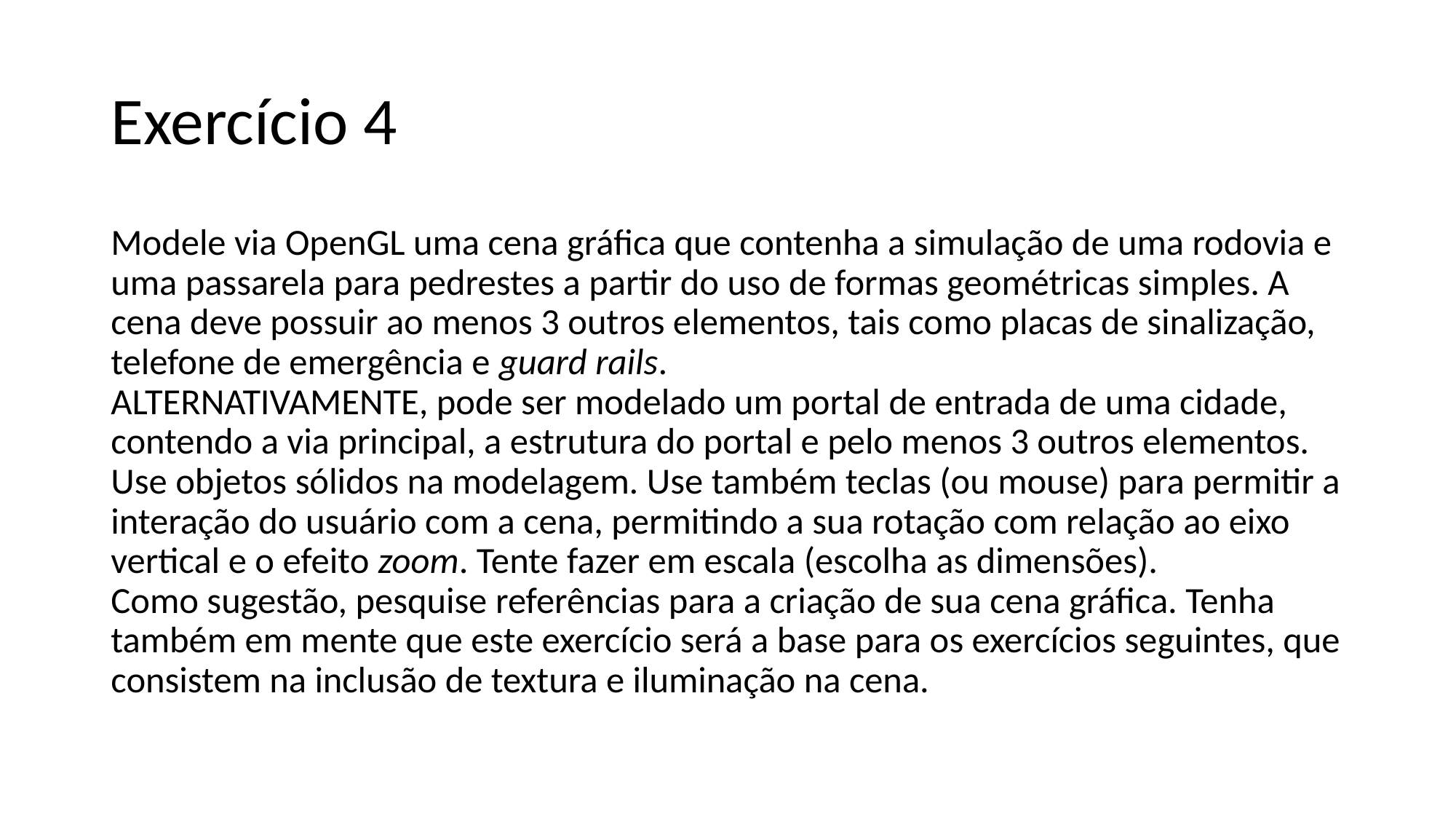

# Exercício 4
Modele via OpenGL uma cena gráfica que contenha a simulação de uma rodovia e uma passarela para pedrestes a partir do uso de formas geométricas simples. A cena deve possuir ao menos 3 outros elementos, tais como placas de sinalização, telefone de emergência e guard rails. 
ALTERNATIVAMENTE, pode ser modelado um portal de entrada de uma cidade, contendo a via principal, a estrutura do portal e pelo menos 3 outros elementos.
Use objetos sólidos na modelagem. Use também teclas (ou mouse) para permitir a interação do usuário com a cena, permitindo a sua rotação com relação ao eixo vertical e o efeito zoom. Tente fazer em escala (escolha as dimensões). 
Como sugestão, pesquise referências para a criação de sua cena gráfica. Tenha também em mente que este exercício será a base para os exercícios seguintes, que consistem na inclusão de textura e iluminação na cena.